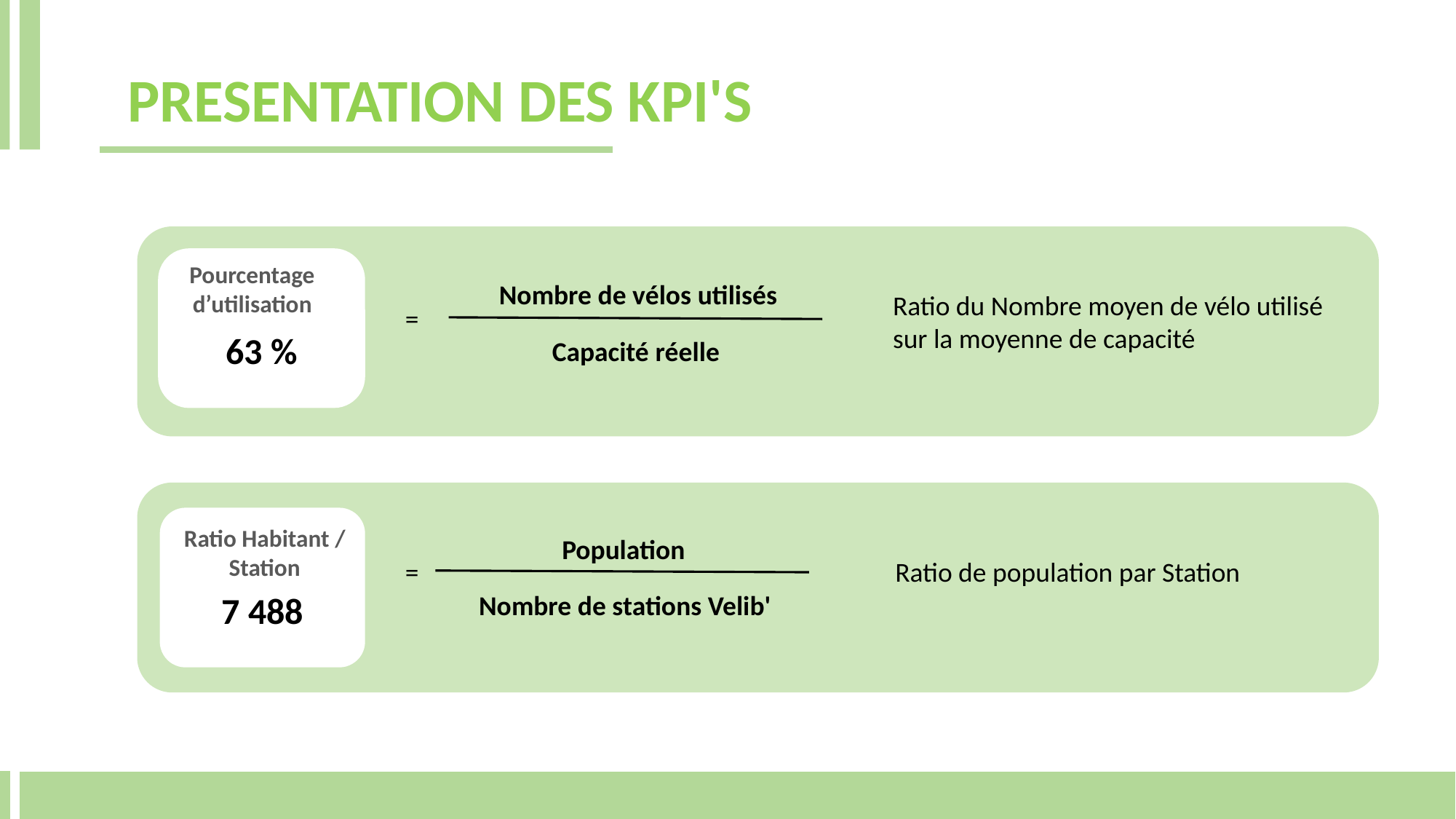

PRESENTATION DES KPI'S

63 %
Pourcentage d’utilisation
Nombre de vélos utilisés
=
Capacité réelle
Ratio du Nombre moyen de vélo utilisé sur la moyenne de capacité

7 488
Ratio Habitant / Station
Population
=
Nombre de stations Velib'
Ratio de population par Station